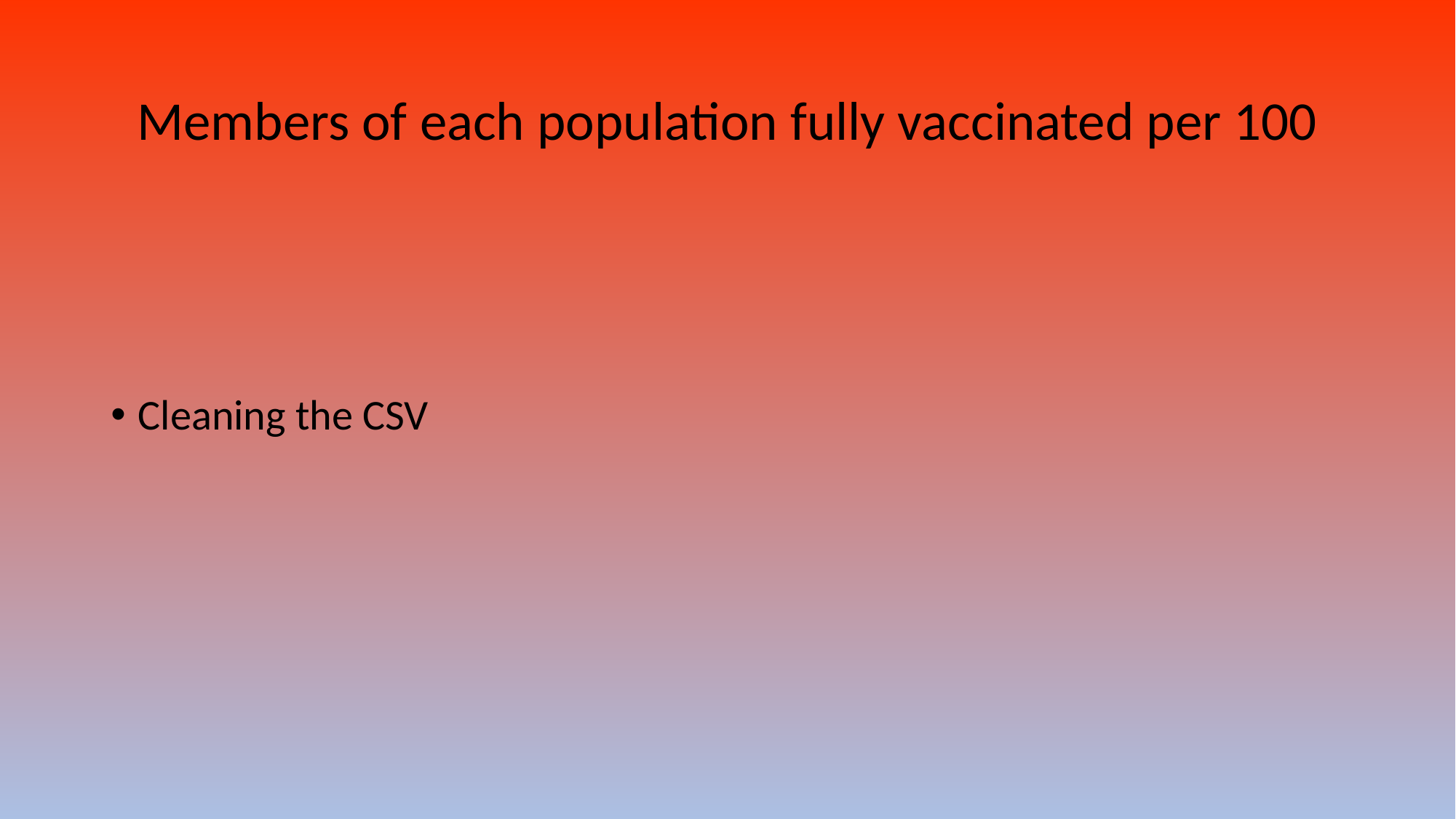

# Members of each population fully vaccinated per 100

Cleaning the CSV